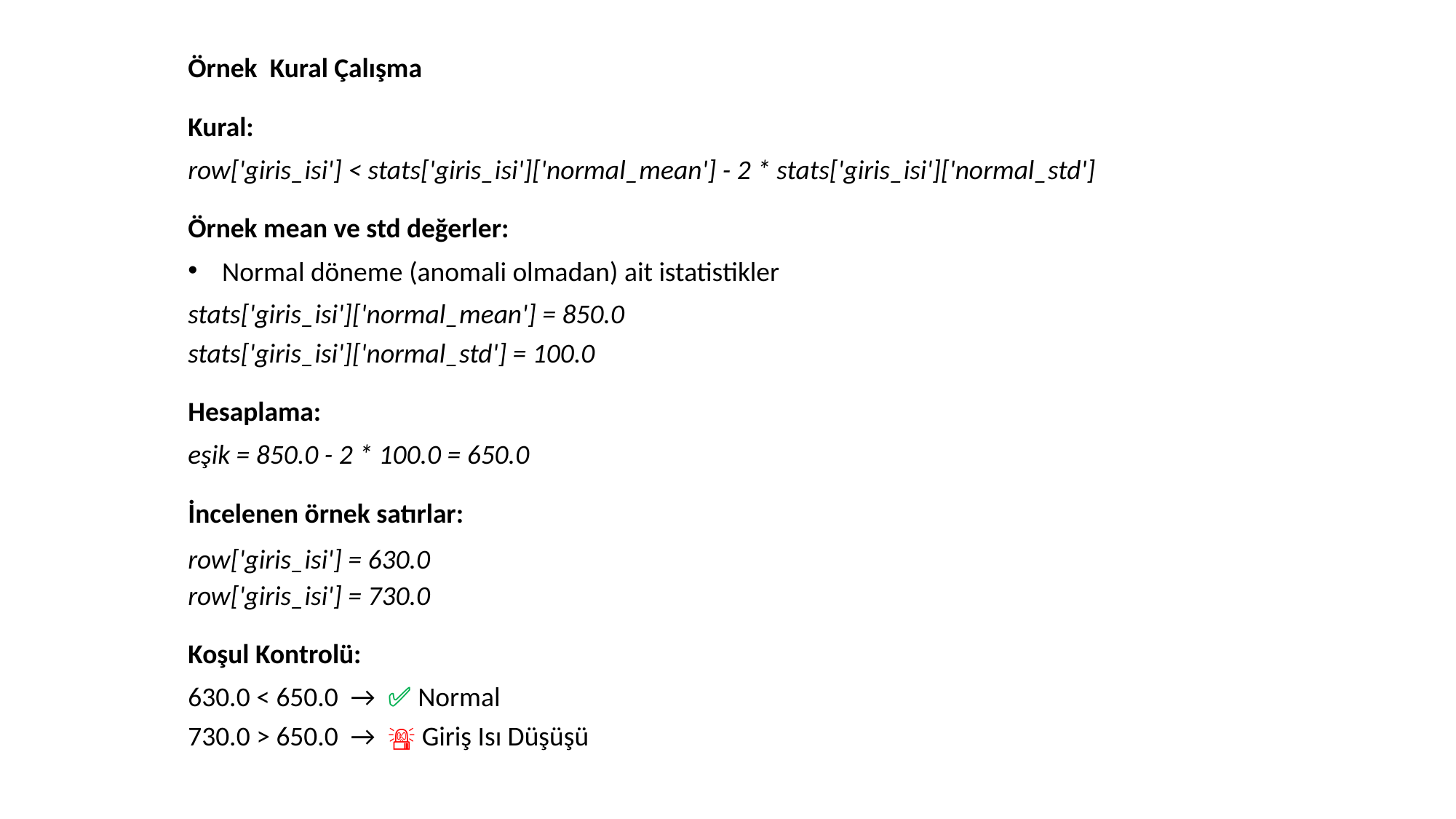

Örnek  Kural Çalışma

Kural:
row['giris_isi'] < stats['giris_isi']['normal_mean'] - 2 * stats['giris_isi']['normal_std']

Örnek mean ve std değerler:
Normal döneme (anomali olmadan) ait istatistikler
stats['giris_isi']['normal_mean'] = 850.0
stats['giris_isi']['normal_std'] = 100.0

Hesaplama:
eşik = 850.0 - 2 * 100.0 = 650.0

İncelenen örnek satırlar:
row['giris_isi'] = 630.0
row['giris_isi'] = 730.0

Koşul Kontrolü:
630.0 < 650.0  →  ✅ Normal
730.0 > 650.0  →  🚨 Giriş Isı Düşüşü